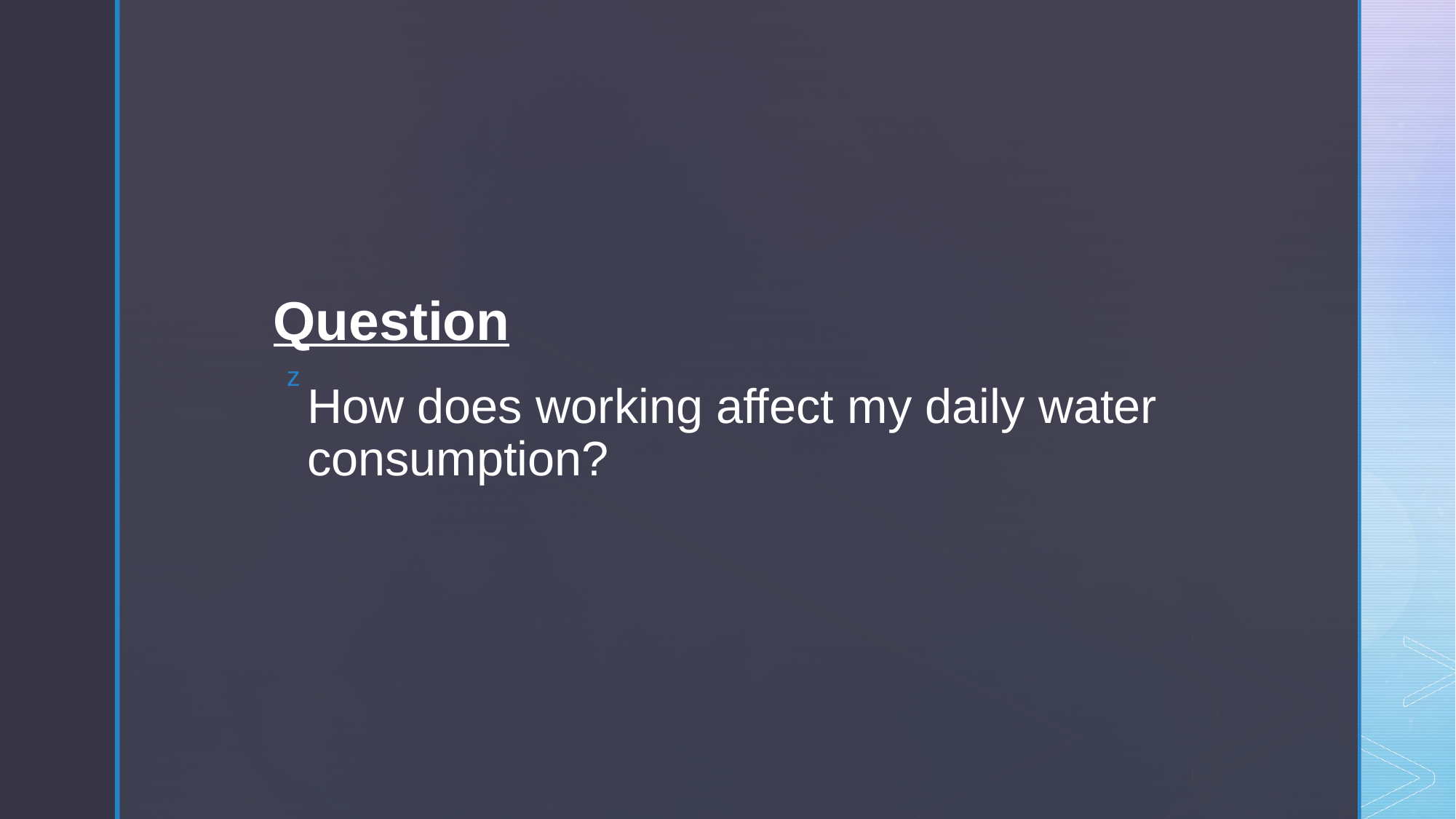

Question
# How does working affect my daily water consumption?